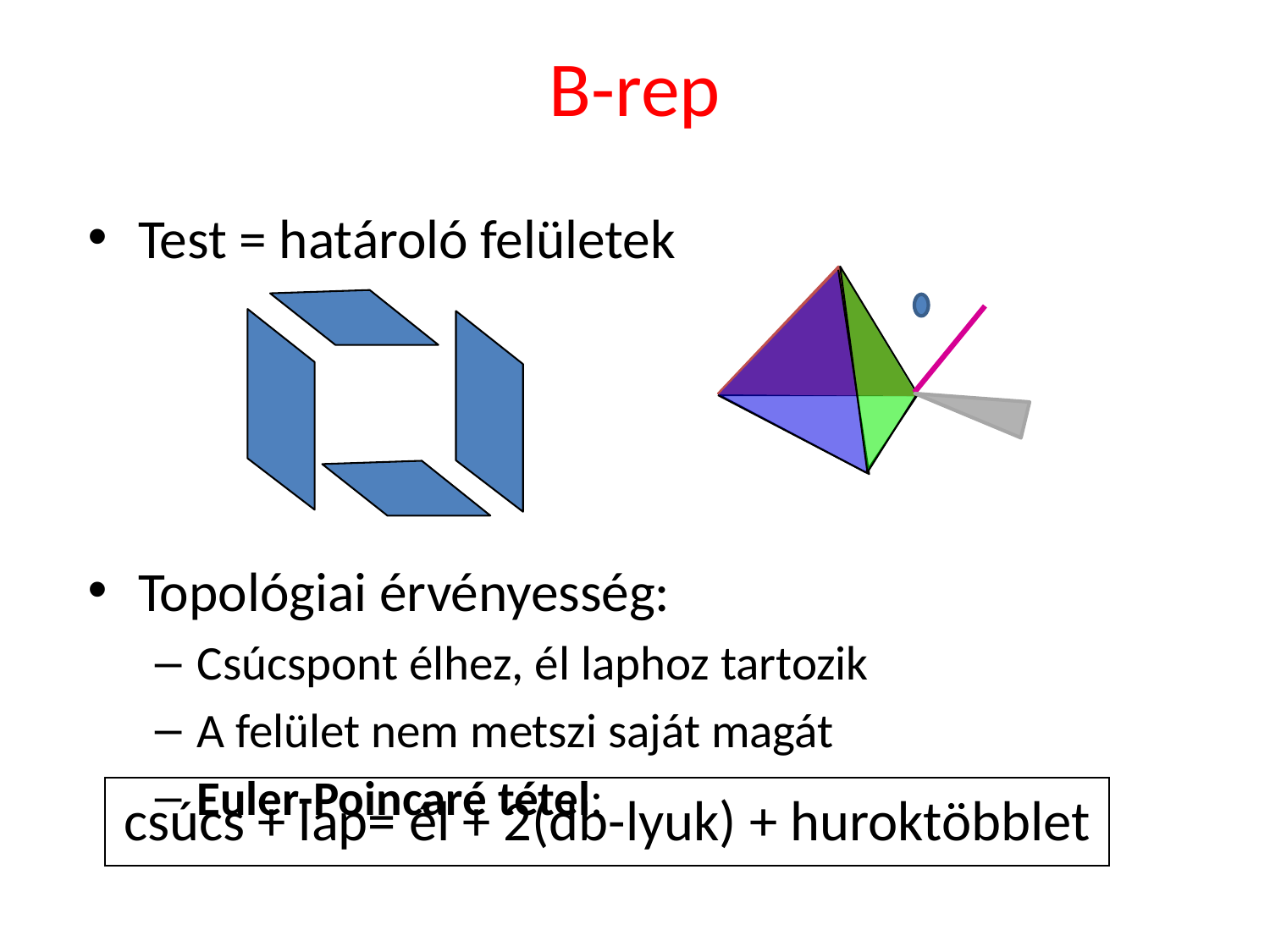

# B-rep
Test = határoló felületek

Topológiai érvényesség:
Csúcspont élhez, él laphoz tartozik
A felület nem metszi saját magát
Euler-Poincaré tétel:

csúcs + lap= él + 2(db-lyuk) + huroktöbblet